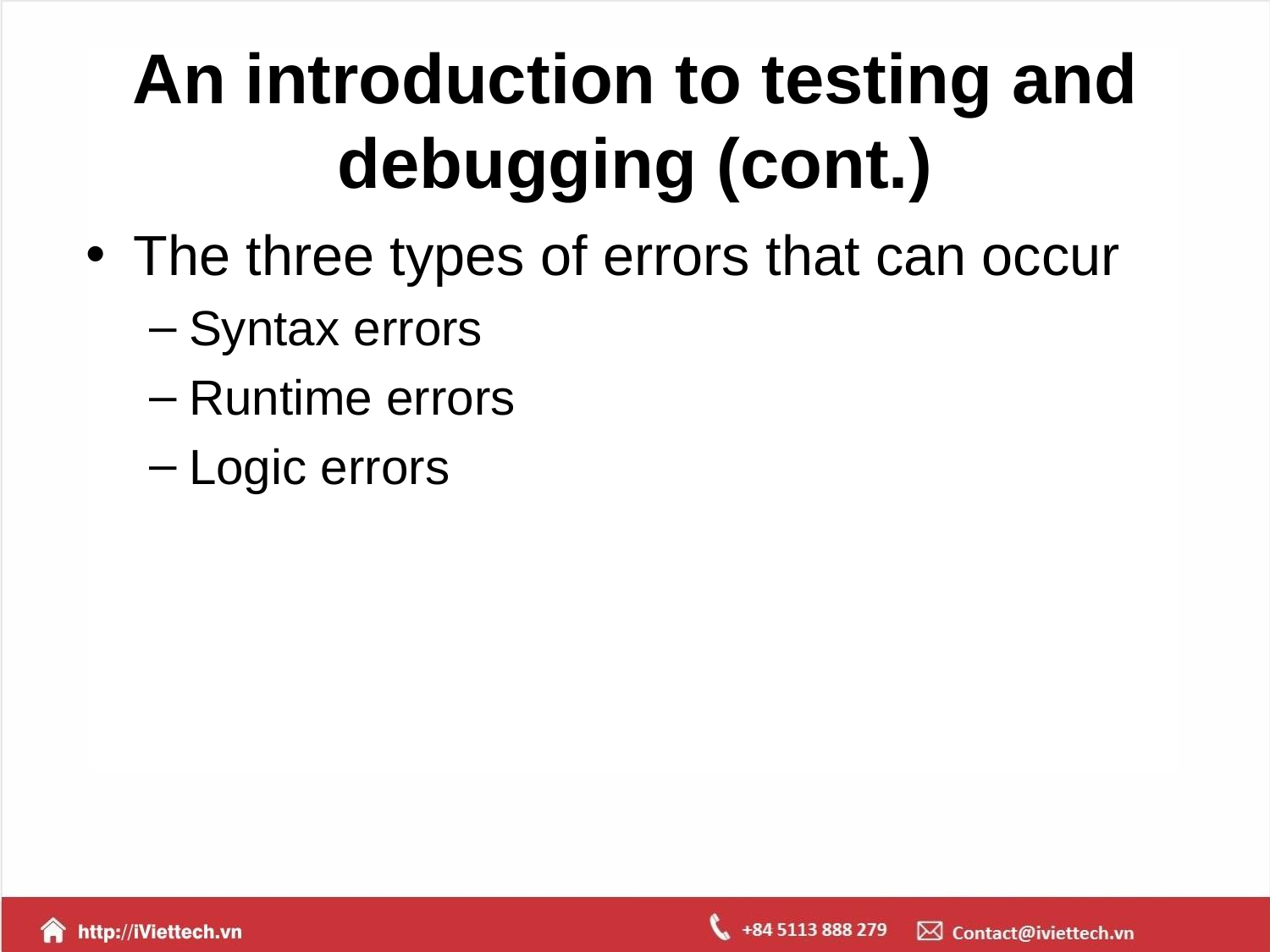

# An introduction to testing and debugging (cont.)
The three types of errors that can occur
Syntax errors
Runtime errors
Logic errors